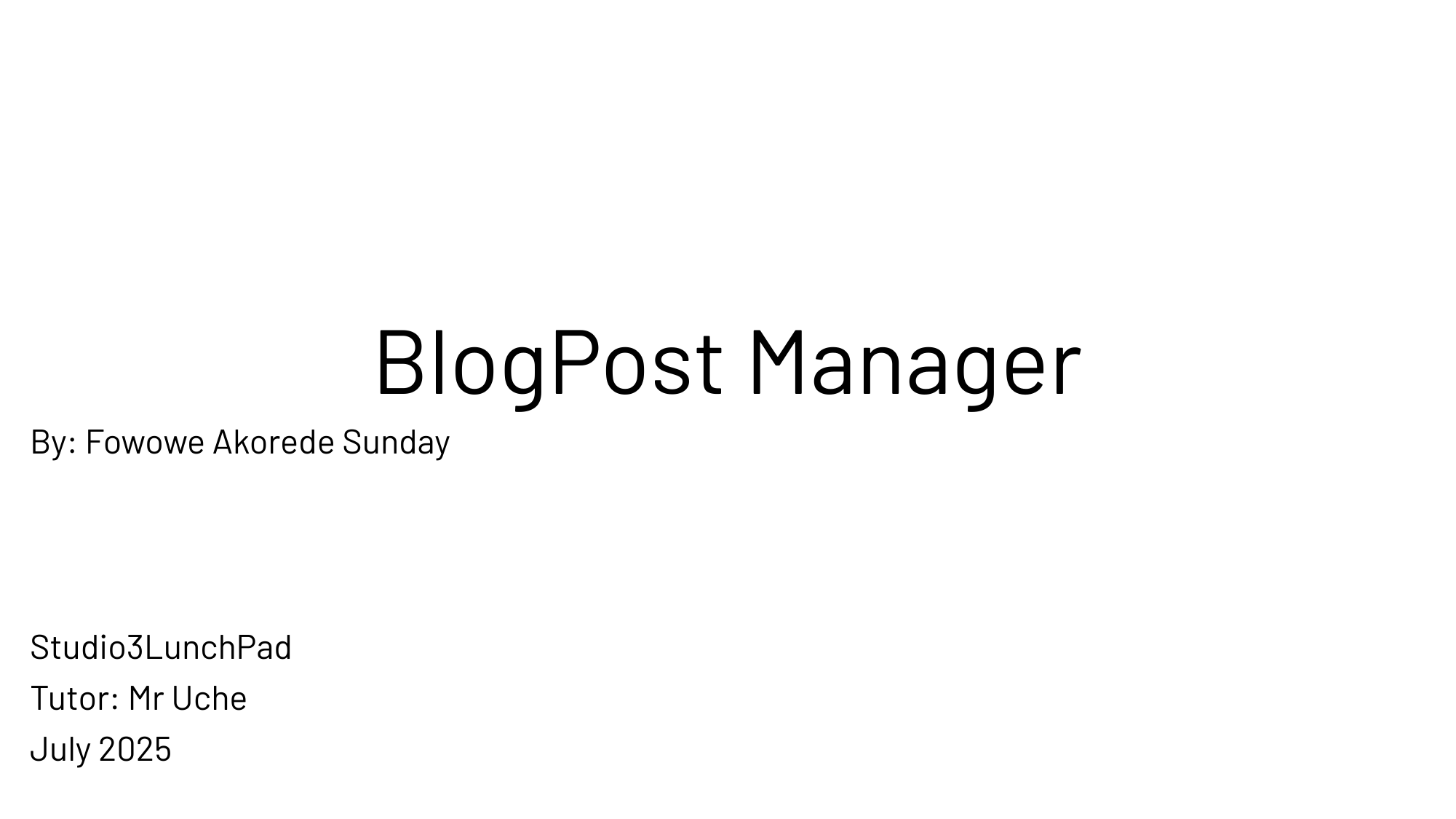

# BlogPost Manager
By: Fowowe Akorede Sunday

Studio3LunchPad
Tutor: Mr Uche
July 2025